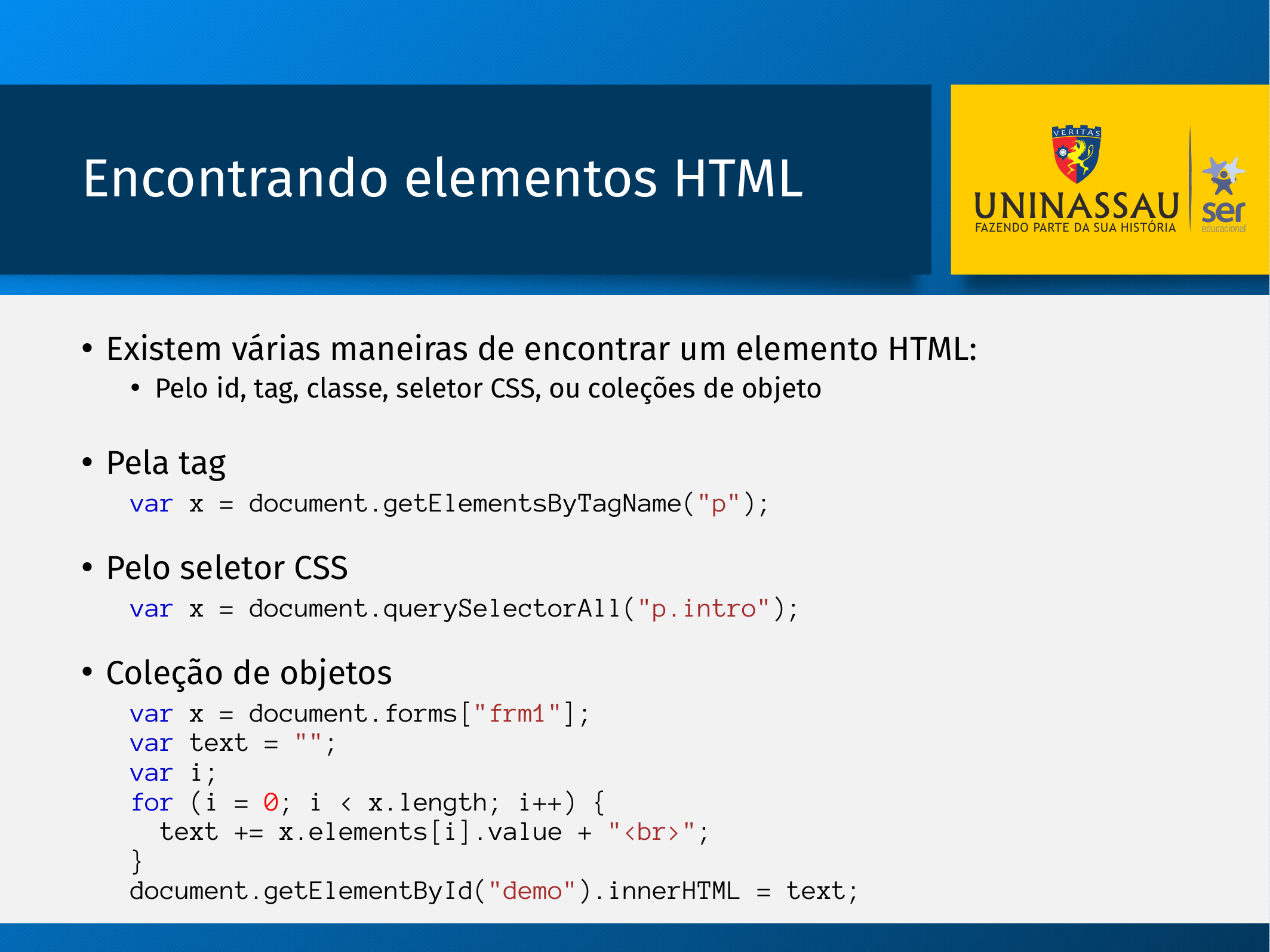

# Encontrando elementos HTML
Existem várias maneiras de encontrar um elemento HTML:
Pelo id, tag, classe, seletor CSS, ou coleções de objeto

Pela tag
var x = document.getElementsByTagName("p");

Pelo seletor CSS
var x = document.querySelectorAll("p.intro");

Coleção de objetos
var x = document.forms["frm1"];
var text = "";
var i;
for (i = 0; i < x.length; i++) {
  text += x.elements[i].value + "<br>";
}
document.getElementById("demo").innerHTML = text;